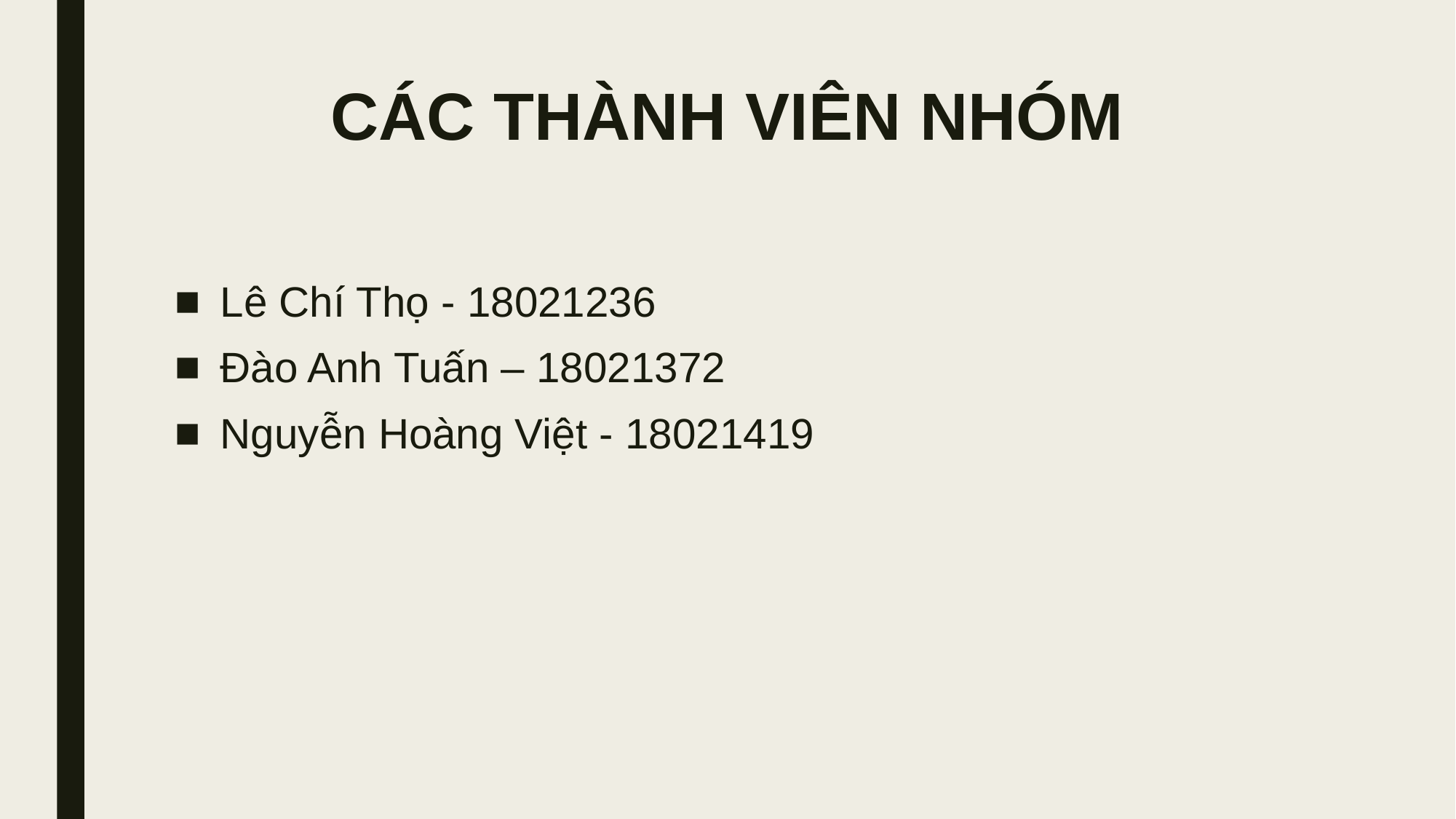

# CÁC THÀNH VIÊN NHÓM
Lê Chí Thọ - 18021236
Đào Anh Tuấn – 18021372
Nguyễn Hoàng Việt - 18021419